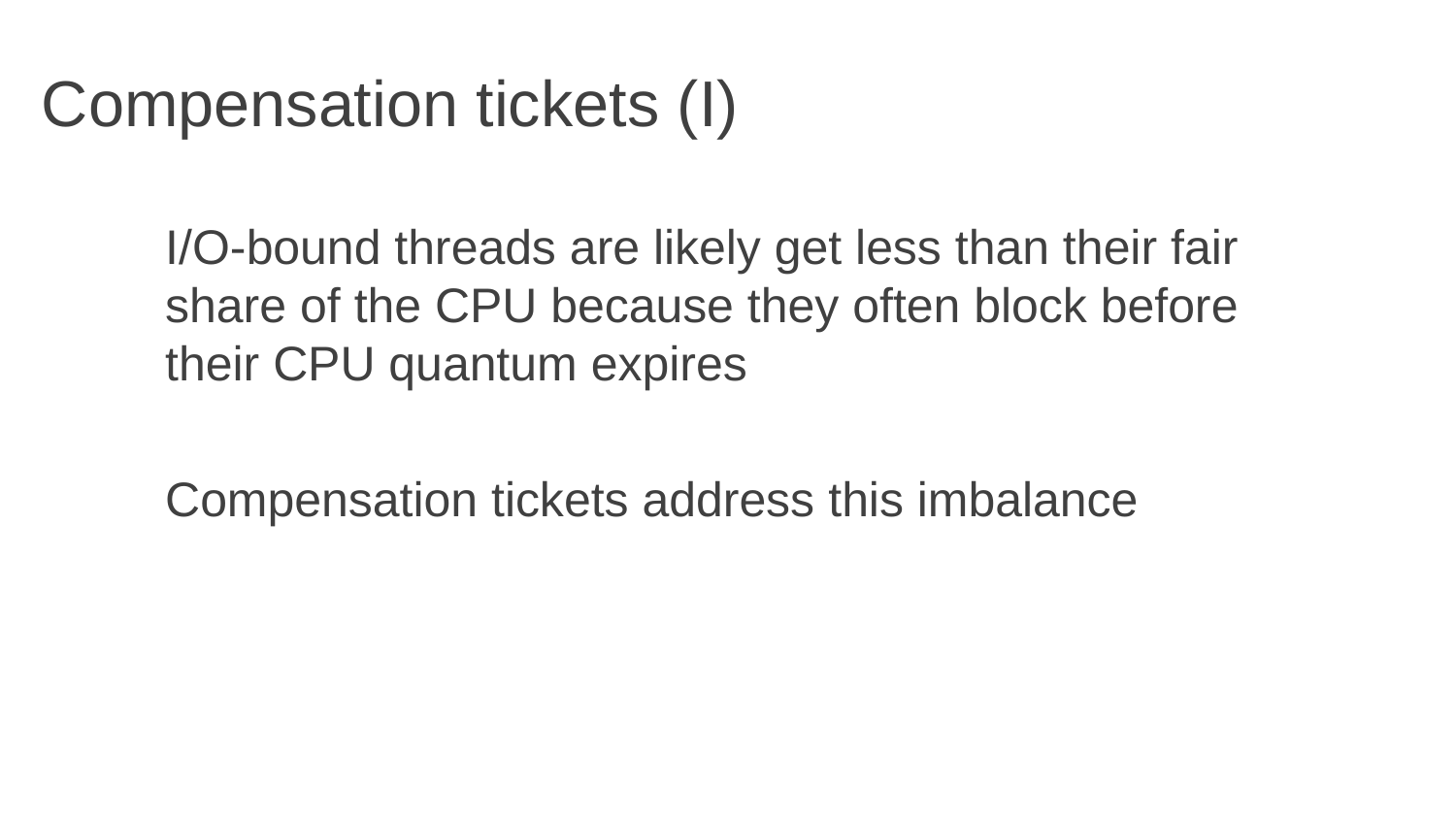

# Compensation tickets (I)
I/O-bound threads are likely get less than their fair share of the CPU because they often block before their CPU quantum expires

Compensation tickets address this imbalance